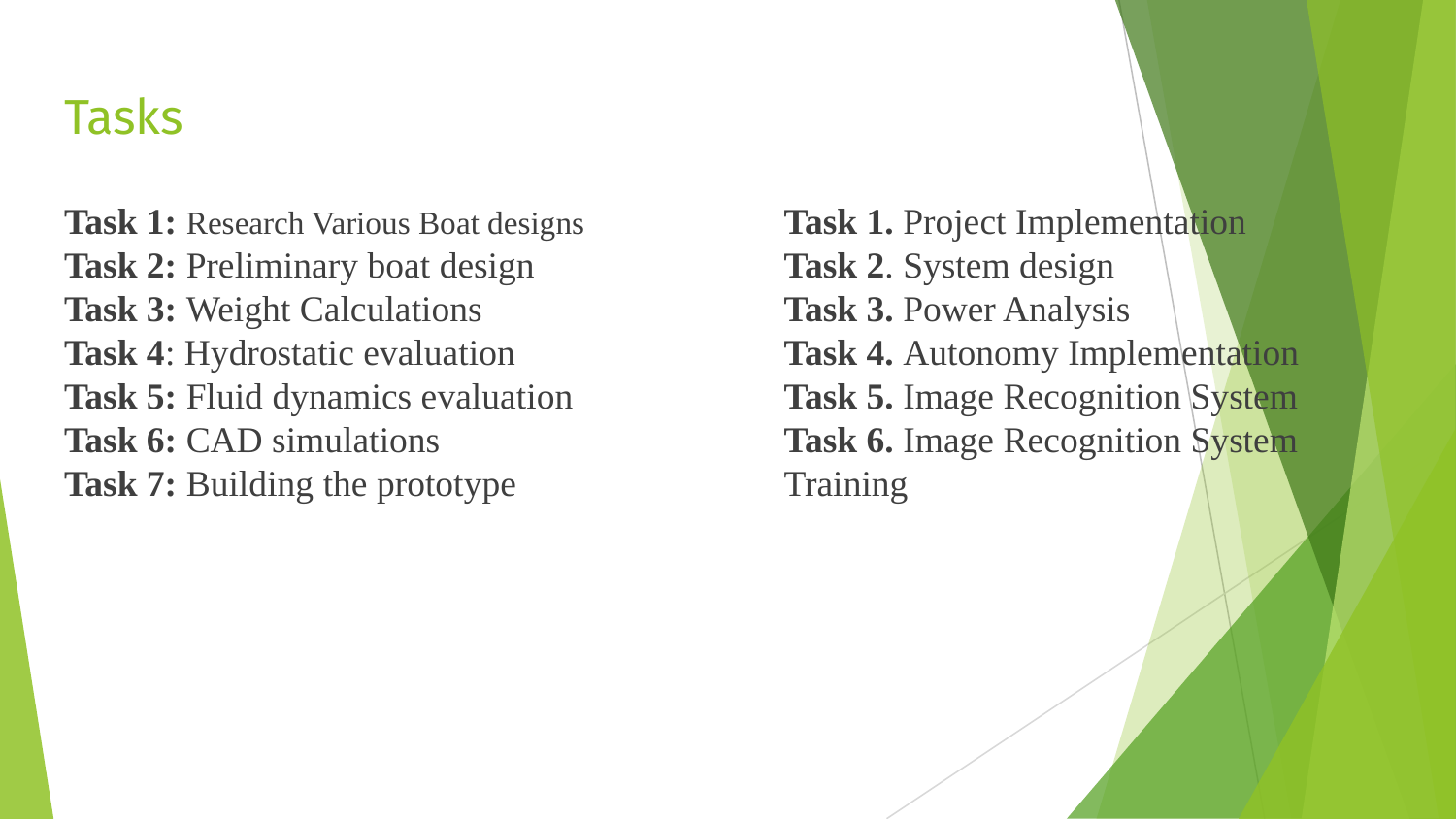

# Tasks
Task 1: Research Various Boat designs
Task 2: Preliminary boat design
Task 3: Weight Calculations
Task 4: Hydrostatic evaluation
Task 5: Fluid dynamics evaluation
Task 6: CAD simulations
Task 7: Building the prototype
Task 1. Project Implementation
Task 2. System design
Task 3. Power Analysis
Task 4. Autonomy Implementation
Task 5. Image Recognition System
Task 6. Image Recognition System Training